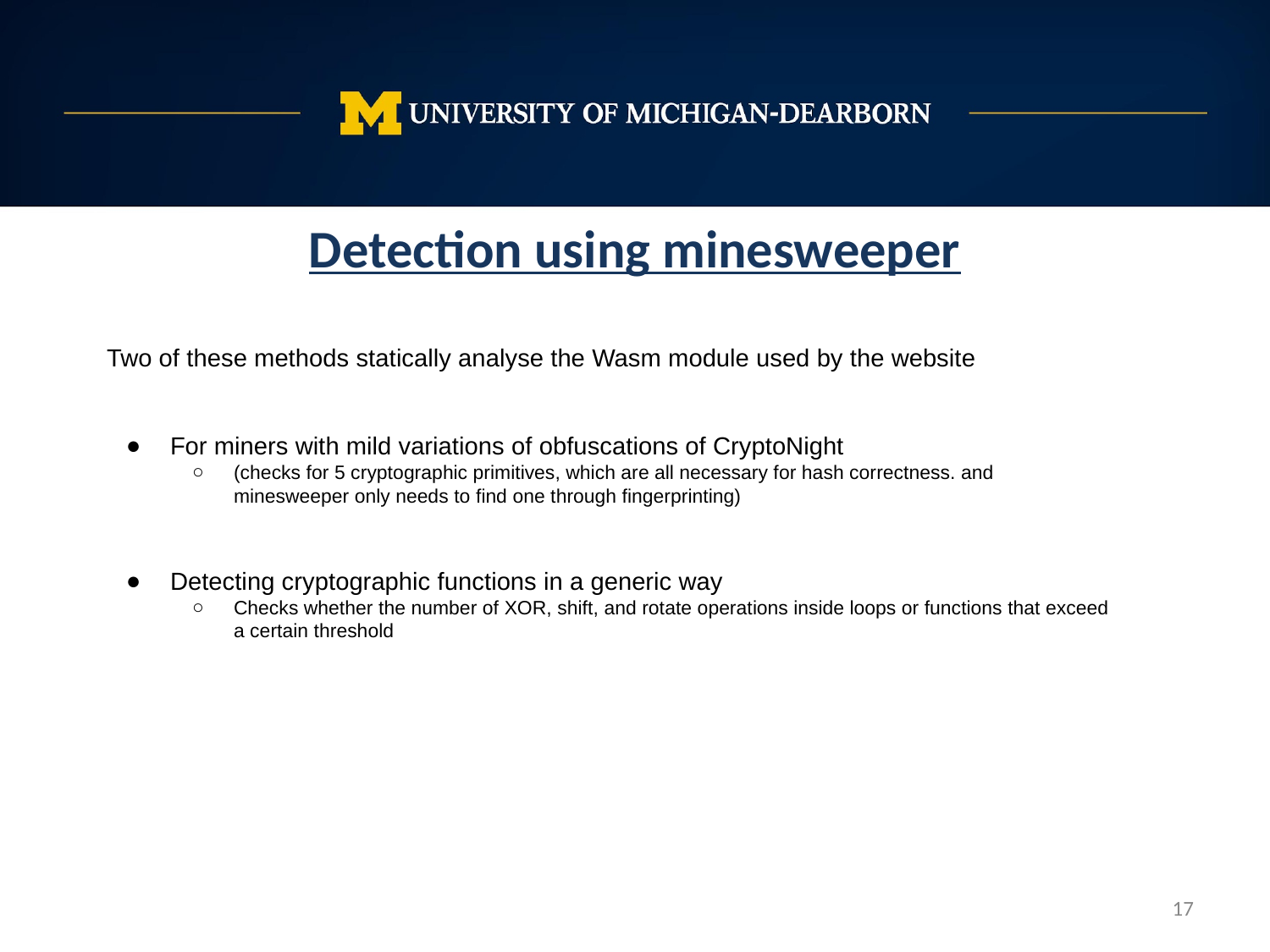

Detection using minesweeper

Two of these methods statically analyse the Wasm module used by the website

For miners with mild variations of obfuscations of CryptoNight
(checks for 5 cryptographic primitives, which are all necessary for hash correctness. and minesweeper only needs to find one through fingerprinting)

Detecting cryptographic functions in a generic way
Checks whether the number of XOR, shift, and rotate operations inside loops or functions that exceed a certain threshold
17